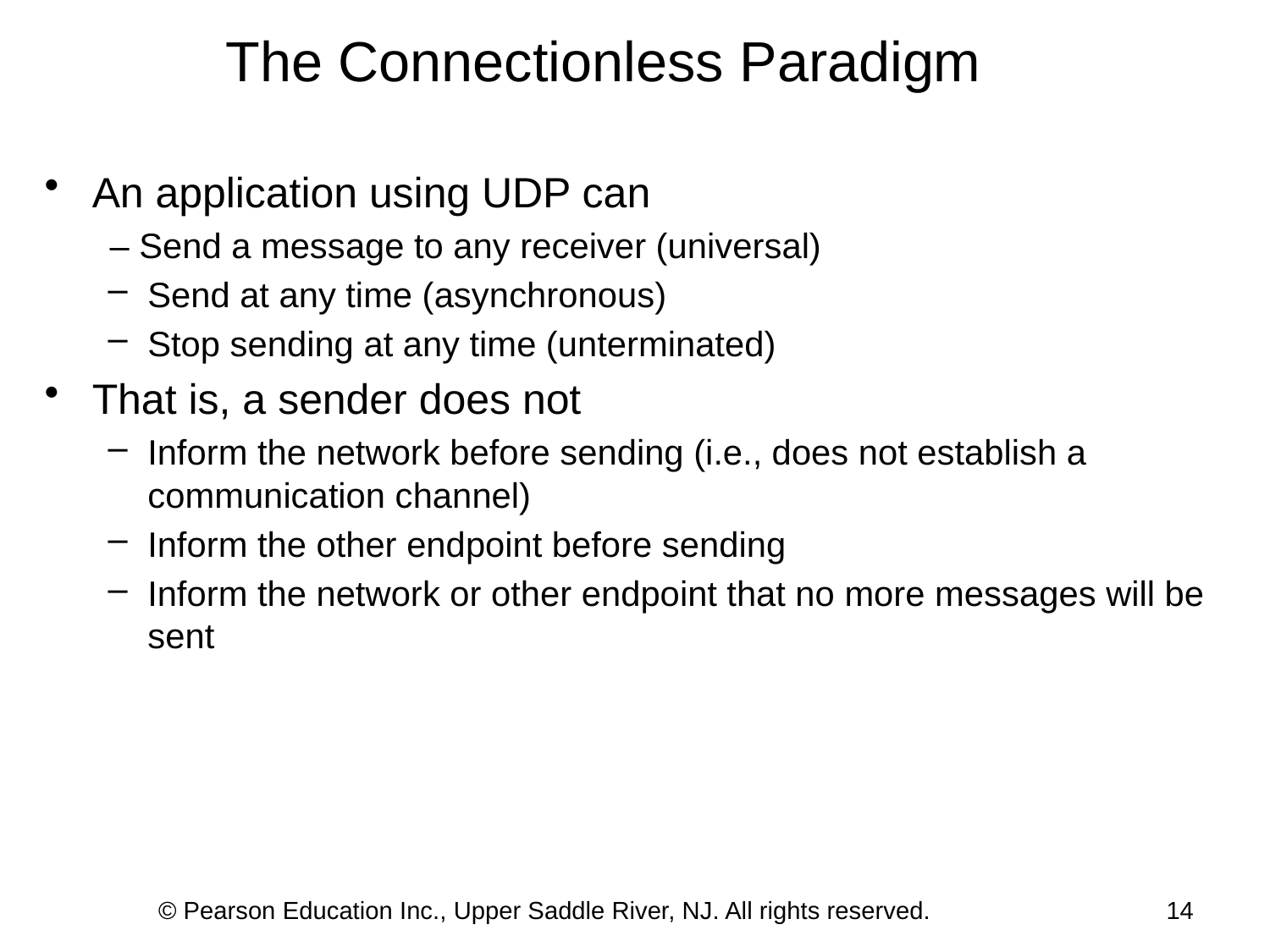

# The Connectionless Paradigm
An application using UDP can
 – Send a message to any receiver (universal)
Send at any time (asynchronous)
Stop sending at any time (unterminated)
That is, a sender does not
Inform the network before sending (i.e., does not establish a communication channel)
Inform the other endpoint before sending
Inform the network or other endpoint that no more messages will be sent
© Pearson Education Inc., Upper Saddle River, NJ. All rights reserved.
14